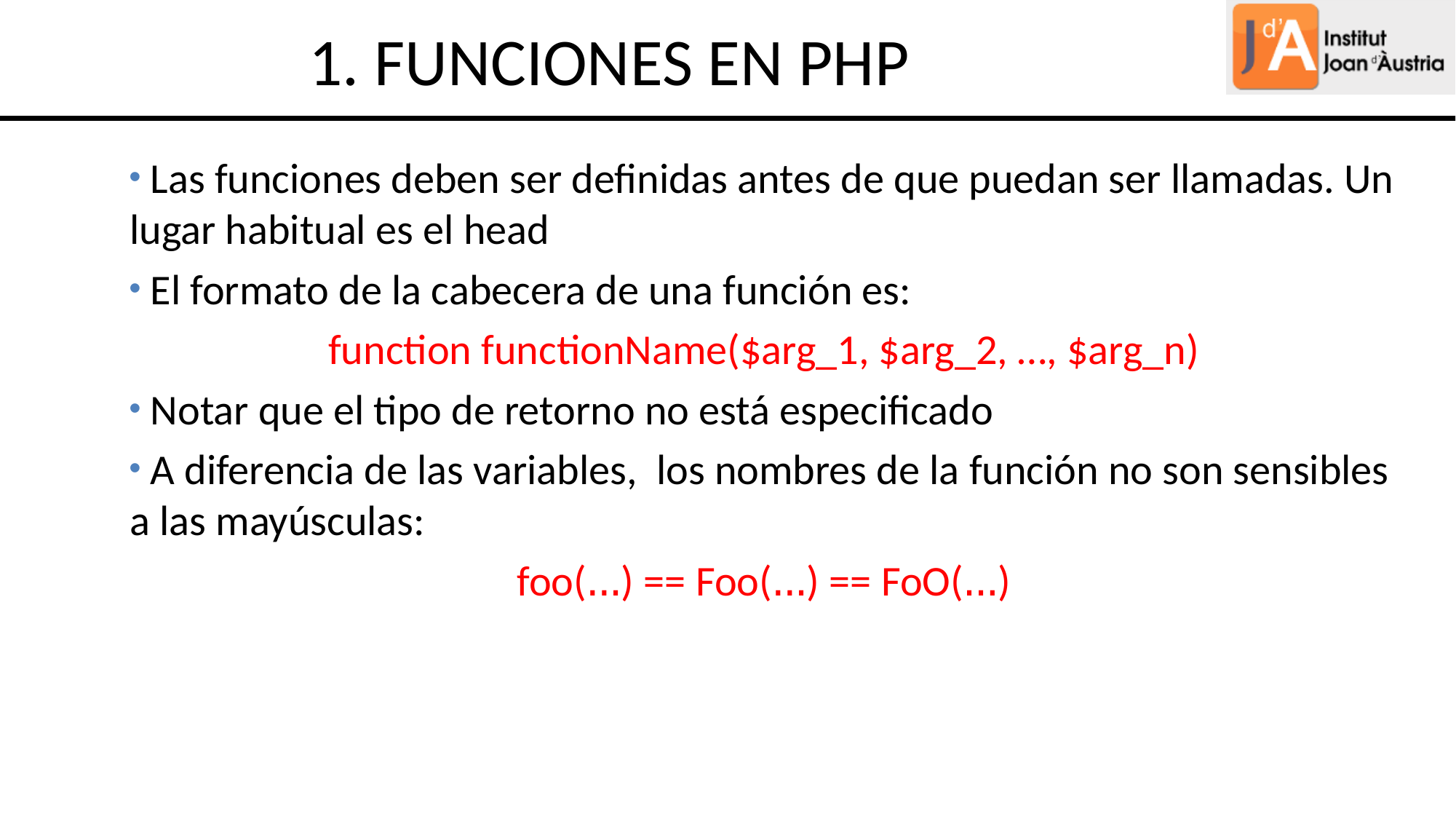

1. FUNCIONES EN PHP
 Las funciones deben ser definidas antes de que puedan ser llamadas. Un lugar habitual es el head
 El formato de la cabecera de una función es:
function functionName($arg_1, $arg_2, …, $arg_n)
 Notar que el tipo de retorno no está especificado
 A diferencia de las variables,  los nombres de la función no son sensibles a las mayúsculas:
foo(…) == Foo(…) == FoO(…)